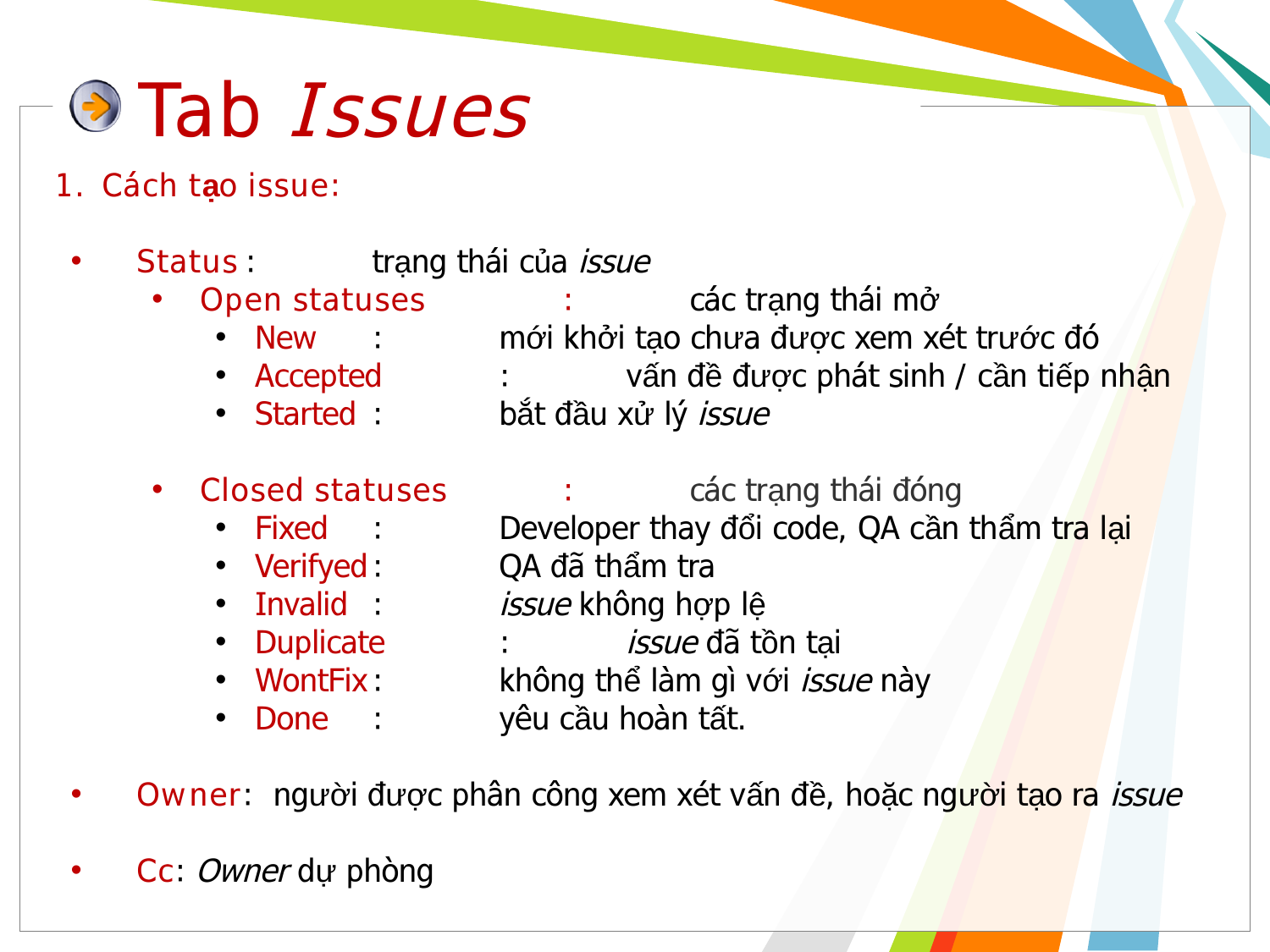

# Tab Issues
Cách tạo issue:

  Status	: 	trạng thái của issue
  Open statuses 	: 	các trạng thái mở
 New	: 	mới khởi tạo chưa được xem xét trước đó
 Accepted	: 	vấn đề được phát sinh / cần tiếp nhận
 Started	: 	bắt đầu xử lý issue

  Closed statuses 	: 	các trạng thái đóng
 Fixed	: 	Developer thay đổi code, QA cần thẩm tra lại
 Verifyed	: 	QA đã thẩm tra
 Invalid	: 	issue không hợp lệ
 Duplicate	: 	issue đã tồn tại
 WontFix	: 	không thể làm gì với issue này
 Done	: 	yêu cầu hoàn tất.

  Owner:  người được phân công xem xét vấn đề, hoặc người tạo ra issue

  Cc: Owner dự phòng